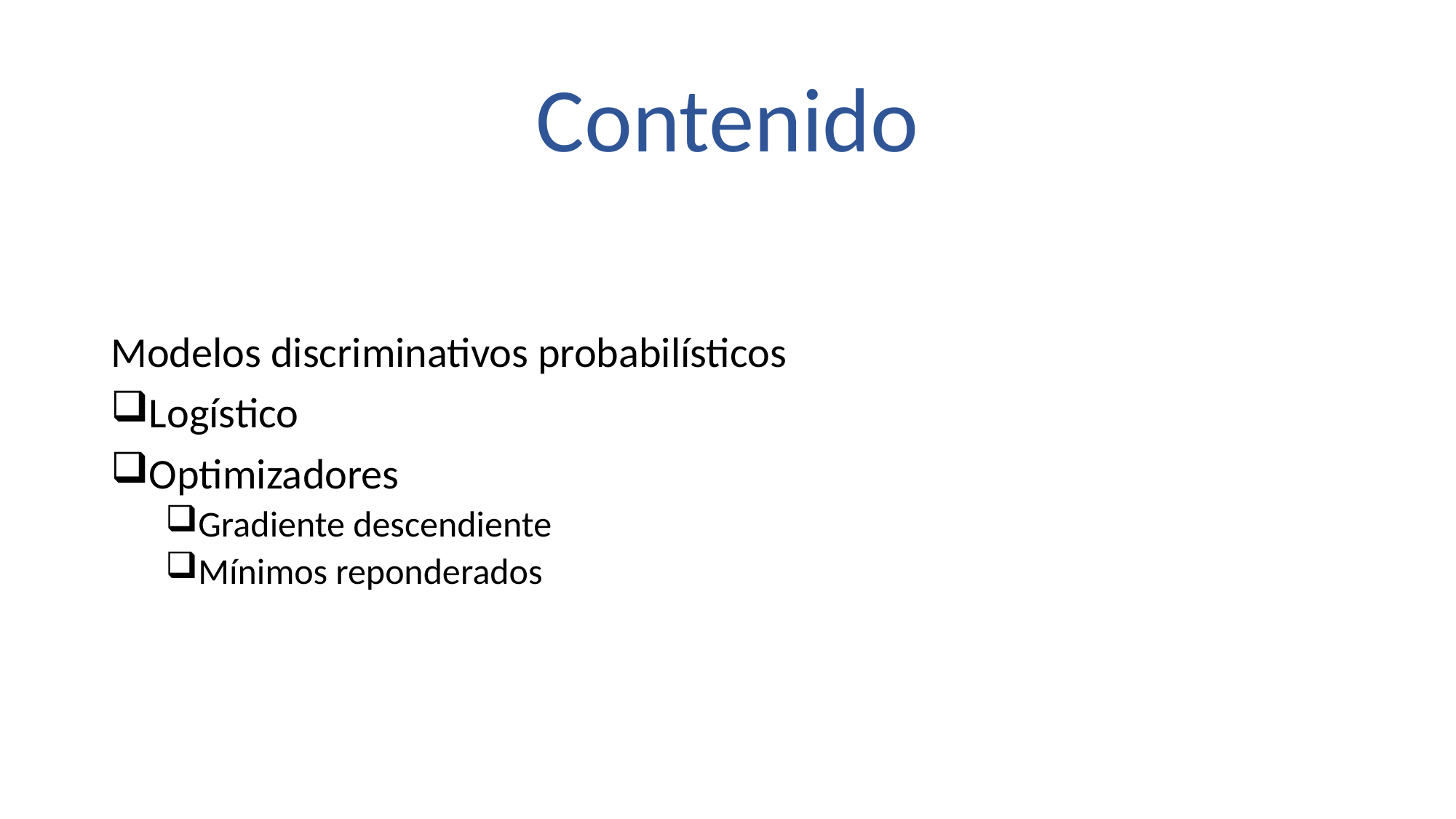

# Contenido
Modelos discriminativos probabilísticos
Logístico
Optimizadores
Gradiente descendiente
Mínimos reponderados